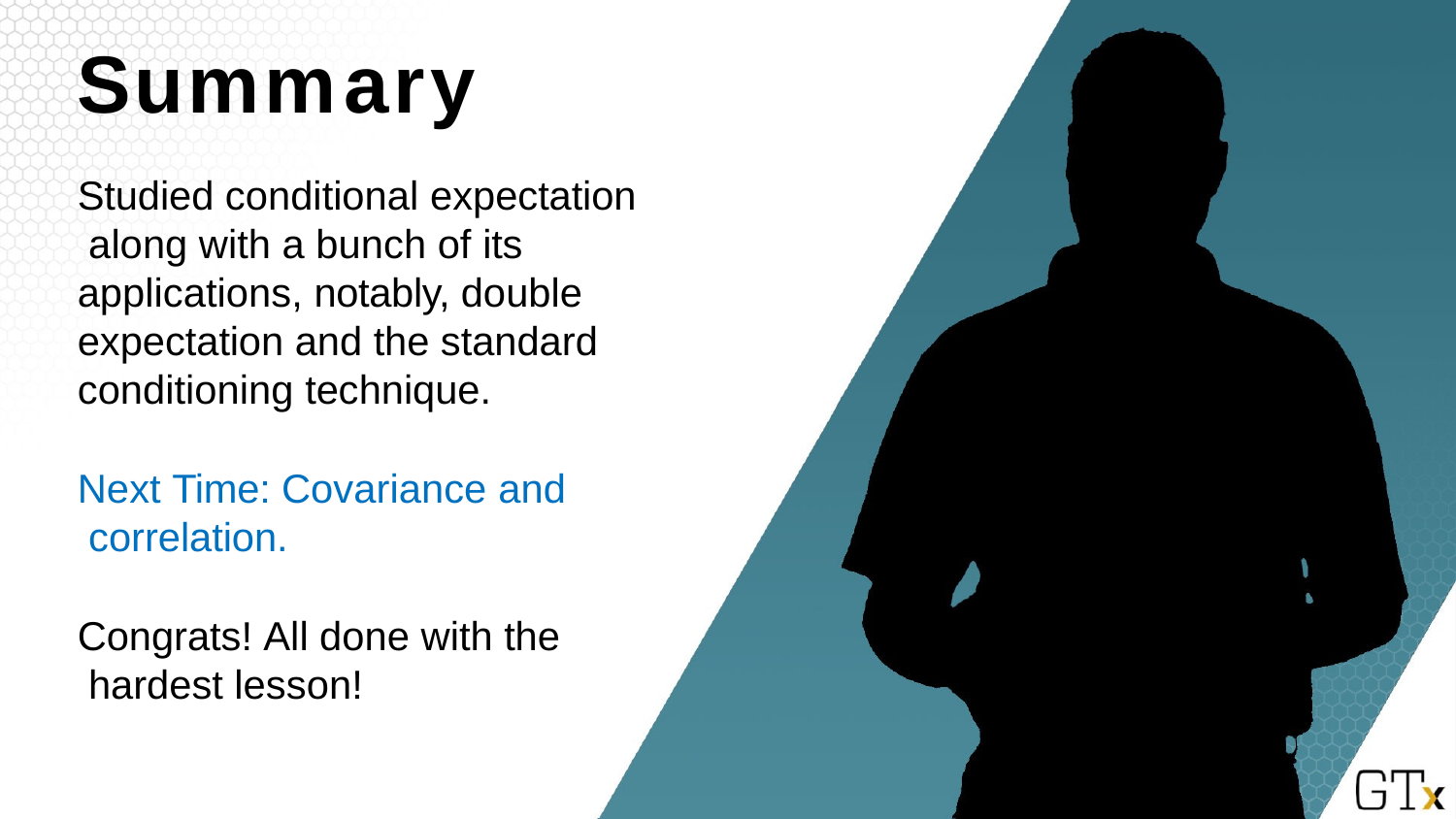

# Summary
Studied conditional expectation  along with a bunch of its  applications, notably, double  expectation and the standard  conditioning technique.

Next Time: Covariance and  correlation.

Congrats! All done with the  hardest lesson!